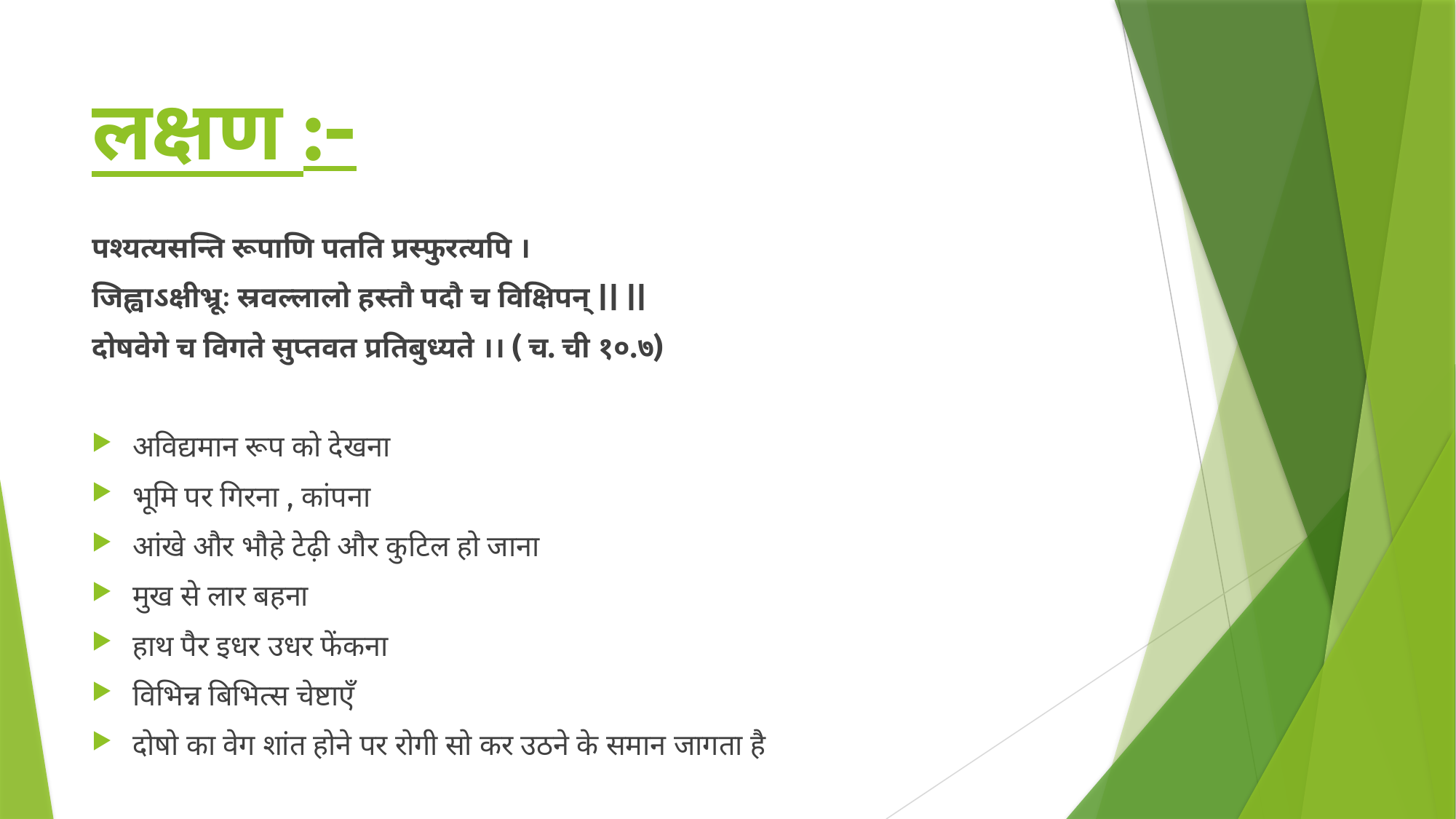

# लक्षण :-

पश्यत्यसन्ति रूपाणि पतति प्रस्फुरत्यपि ।
जिह्वाऽक्षीभ्रूः स्रवल्लालो हस्तौ पदौ च विक्षिपन् || ||
दोषवेगे च विगते सुप्तवत प्रतिबुध्यते ।। ( च. ची १०.७)

अविद्यमान रूप को देखना
भूमि पर गिरना , कांपना
आंखे और भौहे टेढ़ी और कुटिल हो जाना
मुख से लार बहना
हाथ पैर इधर उधर फेंकना
विभिन्न बिभित्स चेष्टाएँ
दोषो का वेग शांत होने पर रोगी सो कर उठने के समान जागता है